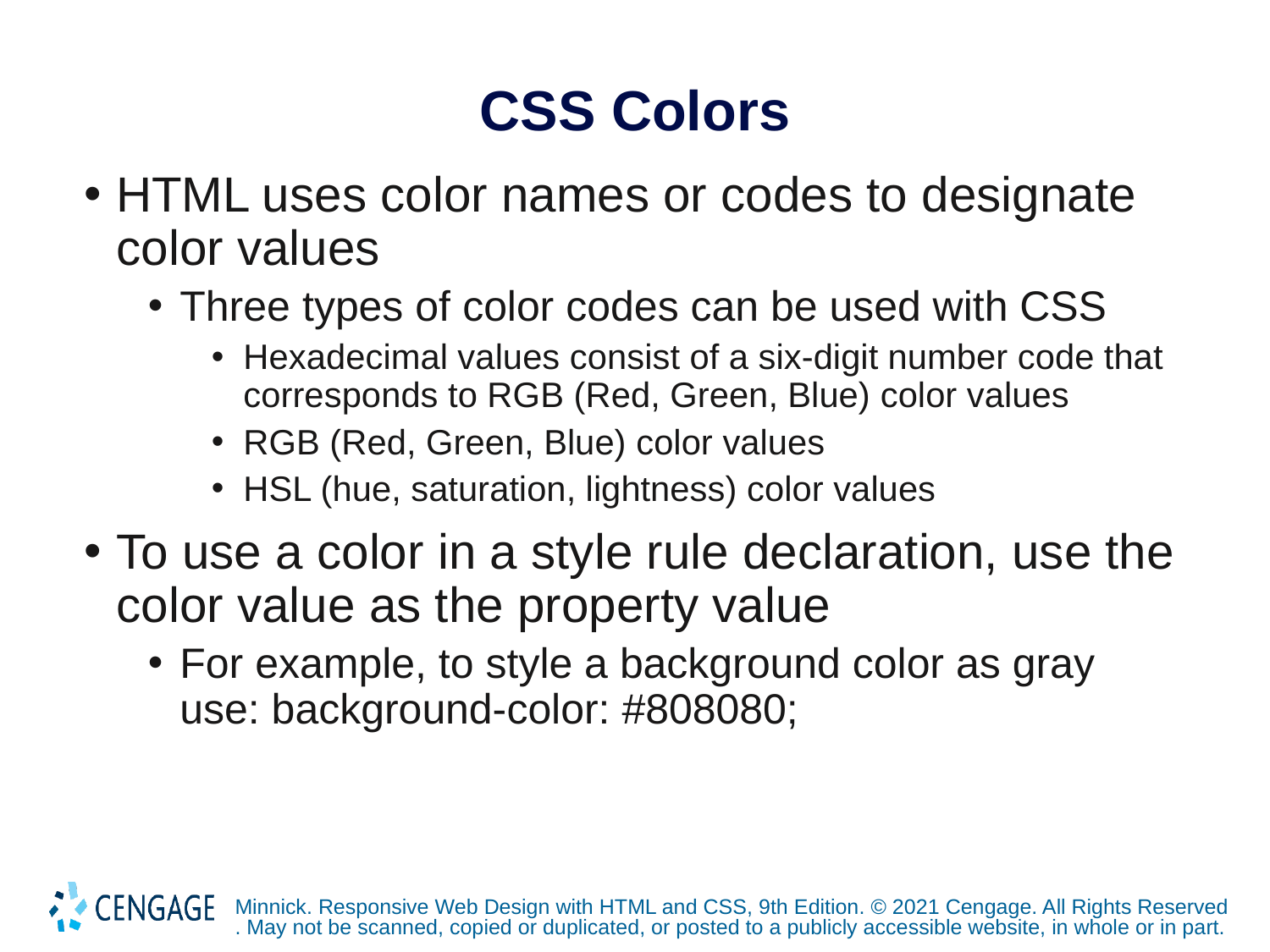

# CSS Colors
HTML uses color names or codes to designate color values
Three types of color codes can be used with CSS
Hexadecimal values consist of a six-digit number code that corresponds to RGB (Red, Green, Blue) color values
RGB (Red, Green, Blue) color values
HSL (hue, saturation, lightness) color values
To use a color in a style rule declaration, use the color value as the property value
For example, to style a background color as gray use: background-color: #808080;

Minnick. Responsive Web Design with HTML and CSS, 9th Edition. © 2021 Cengage. All Rights Reserved. May not be scanned, copied or duplicated, or posted to a publicly accessible website, in whole or in part.